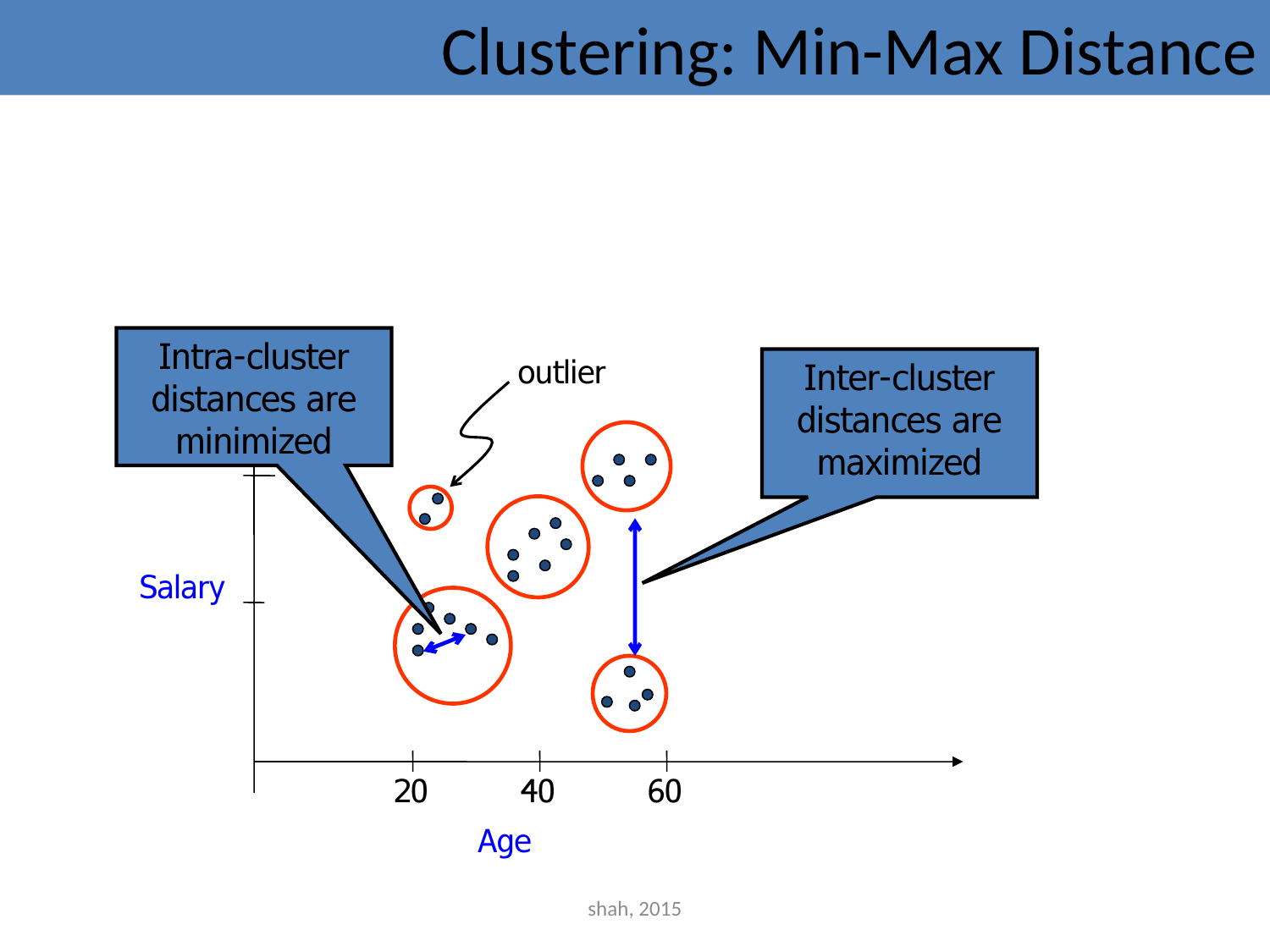

# Clustering: Min-Max Distance
Intra-cluster distances are minimized

outlier

Inter-cluster distances are maximized

Salary

	20	40	60

Age
shah, 2015